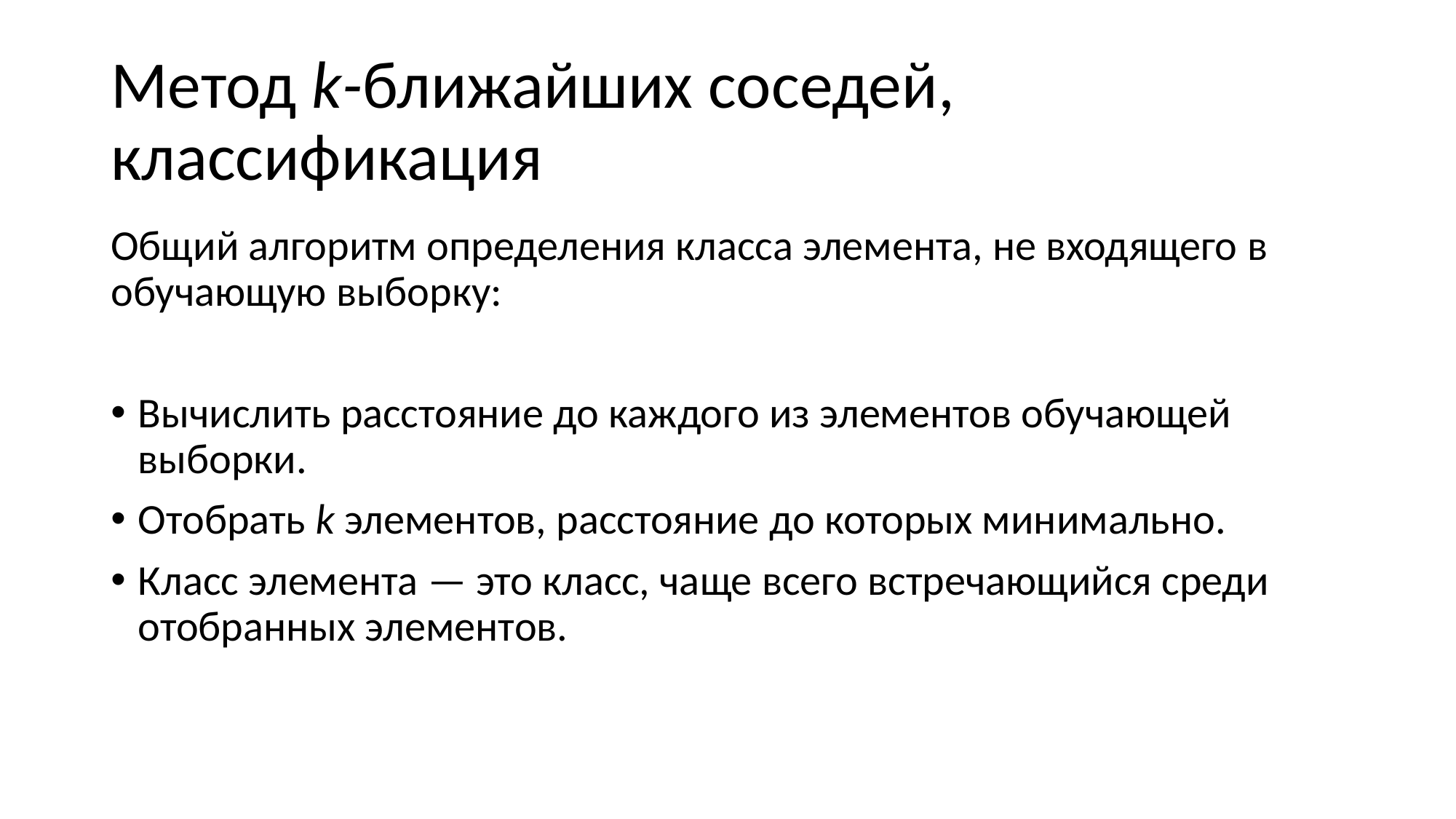

# Метод k-ближайших соседей, классификация
Общий алгоритм определения класса элемента, не входящего в обучающую выборку:

Вычислить расстояние до каждого из элементов обучающей выборки.
Отобрать k элементов, расстояние до которых минимально.
Класс элемента — это класс, чаще всего встречающийся среди отобранных элементов.